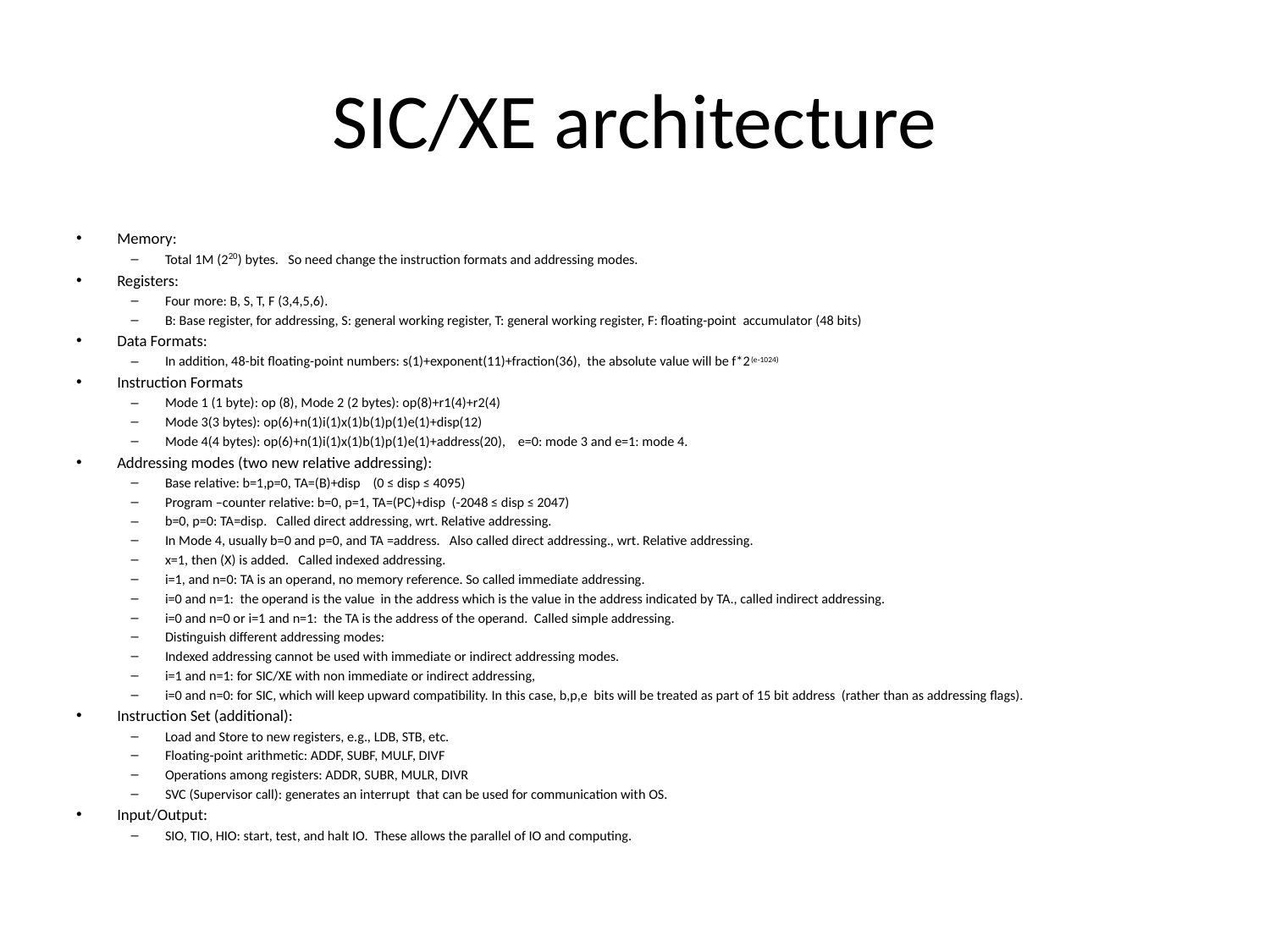

# SIC/XE architecture
Memory:
Total 1M (220) bytes.   So need change the instruction formats and addressing modes.
Registers:
Four more: B, S, T, F (3,4,5,6).
B: Base register, for addressing, S: general working register, T: general working register, F: floating-point  accumulator (48 bits)
Data Formats:
In addition, 48-bit floating-point numbers: s(1)+exponent(11)+fraction(36),  the absolute value will be f*2(e-1024)
Instruction Formats
Mode 1 (1 byte): op (8), Mode 2 (2 bytes): op(8)+r1(4)+r2(4)
Mode 3(3 bytes): op(6)+n(1)i(1)x(1)b(1)p(1)e(1)+disp(12)
Mode 4(4 bytes): op(6)+n(1)i(1)x(1)b(1)p(1)e(1)+address(20),    e=0: mode 3 and e=1: mode 4.
Addressing modes (two new relative addressing):
Base relative: b=1,p=0, TA=(B)+disp    (0 ≤ disp ≤ 4095)
Program –counter relative: b=0, p=1, TA=(PC)+disp  (-2048 ≤ disp ≤ 2047)
b=0, p=0: TA=disp.   Called direct addressing, wrt. Relative addressing.
In Mode 4, usually b=0 and p=0, and TA =address.   Also called direct addressing., wrt. Relative addressing.
x=1, then (X) is added.   Called indexed addressing.
i=1, and n=0: TA is an operand, no memory reference. So called immediate addressing.
i=0 and n=1:  the operand is the value  in the address which is the value in the address indicated by TA., called indirect addressing.
i=0 and n=0 or i=1 and n=1:  the TA is the address of the operand.  Called simple addressing.
Distinguish different addressing modes:
Indexed addressing cannot be used with immediate or indirect addressing modes.
i=1 and n=1: for SIC/XE with non immediate or indirect addressing,
i=0 and n=0: for SIC, which will keep upward compatibility. In this case, b,p,e  bits will be treated as part of 15 bit address  (rather than as addressing flags).
Instruction Set (additional):
Load and Store to new registers, e.g., LDB, STB, etc.
Floating-point arithmetic: ADDF, SUBF, MULF, DIVF
Operations among registers: ADDR, SUBR, MULR, DIVR
SVC (Supervisor call): generates an interrupt  that can be used for communication with OS.
Input/Output:
SIO, TIO, HIO: start, test, and halt IO.  These allows the parallel of IO and computing.